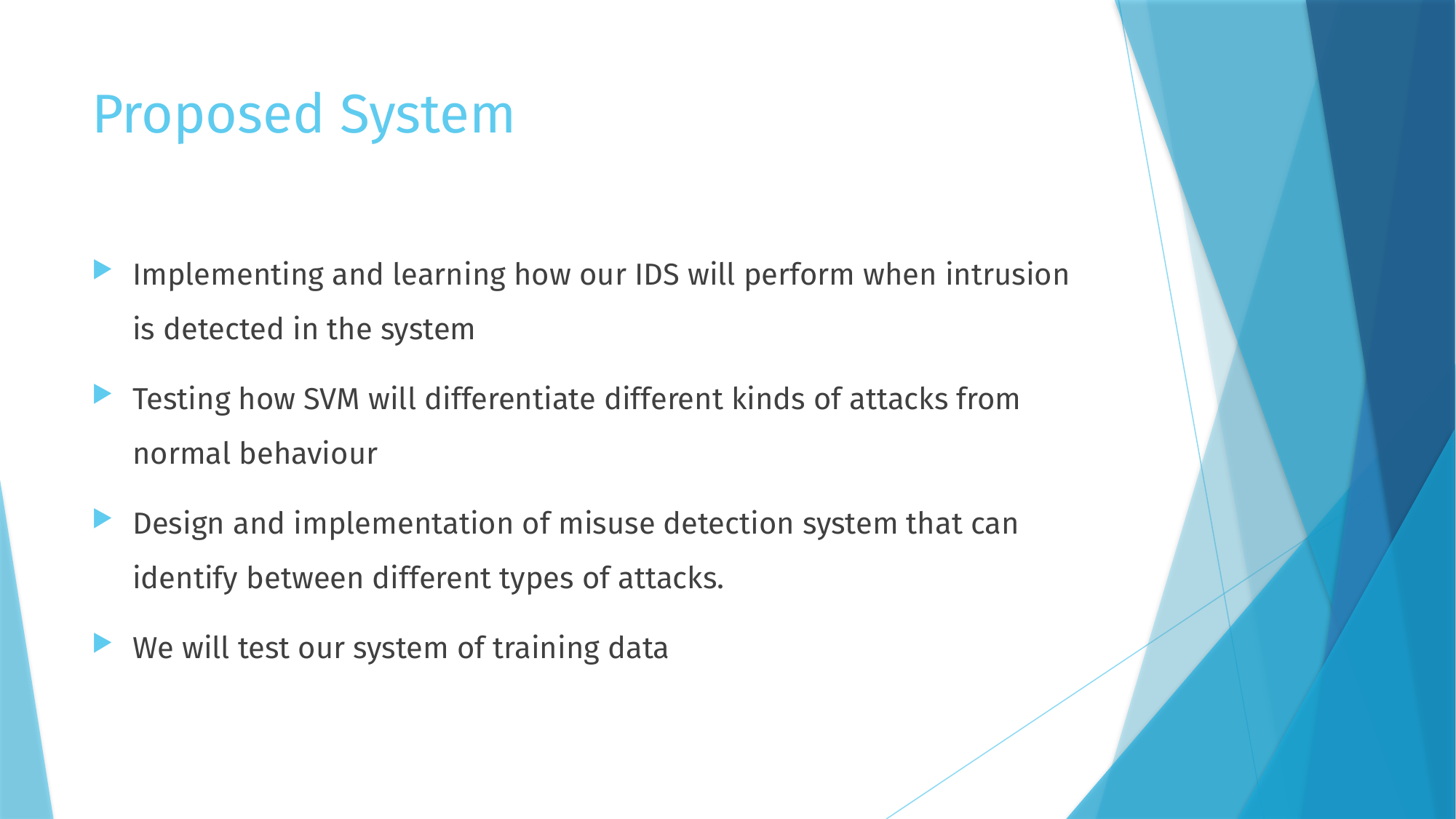

# Proposed System
Implementing and learning how our IDS will perform when intrusion is detected in the system
Testing how SVM will differentiate different kinds of attacks from normal behaviour
Design and implementation of misuse detection system that can identify between different types of attacks.
We will test our system of training data